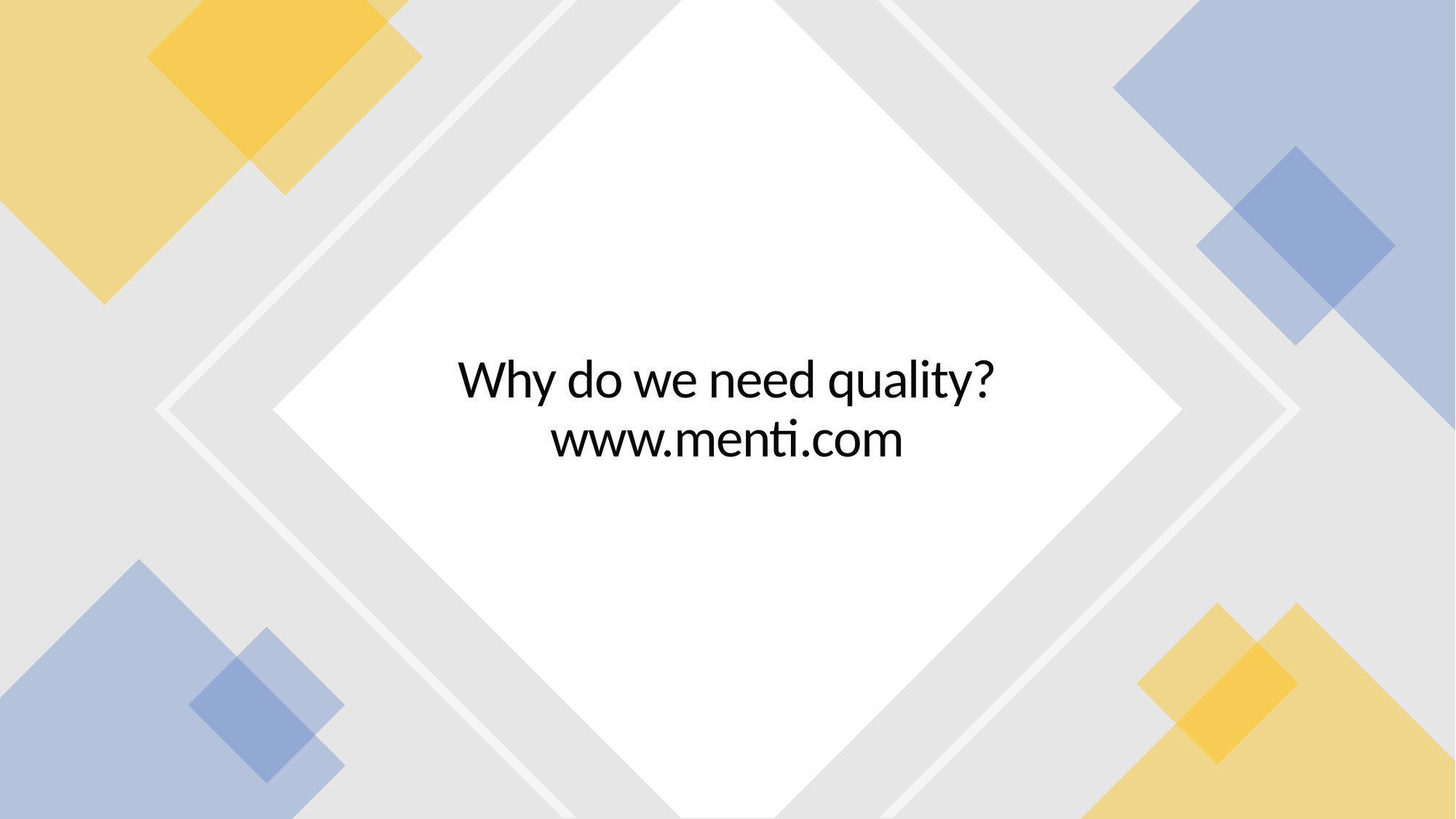

# Why do we need quality? www.menti.com

3